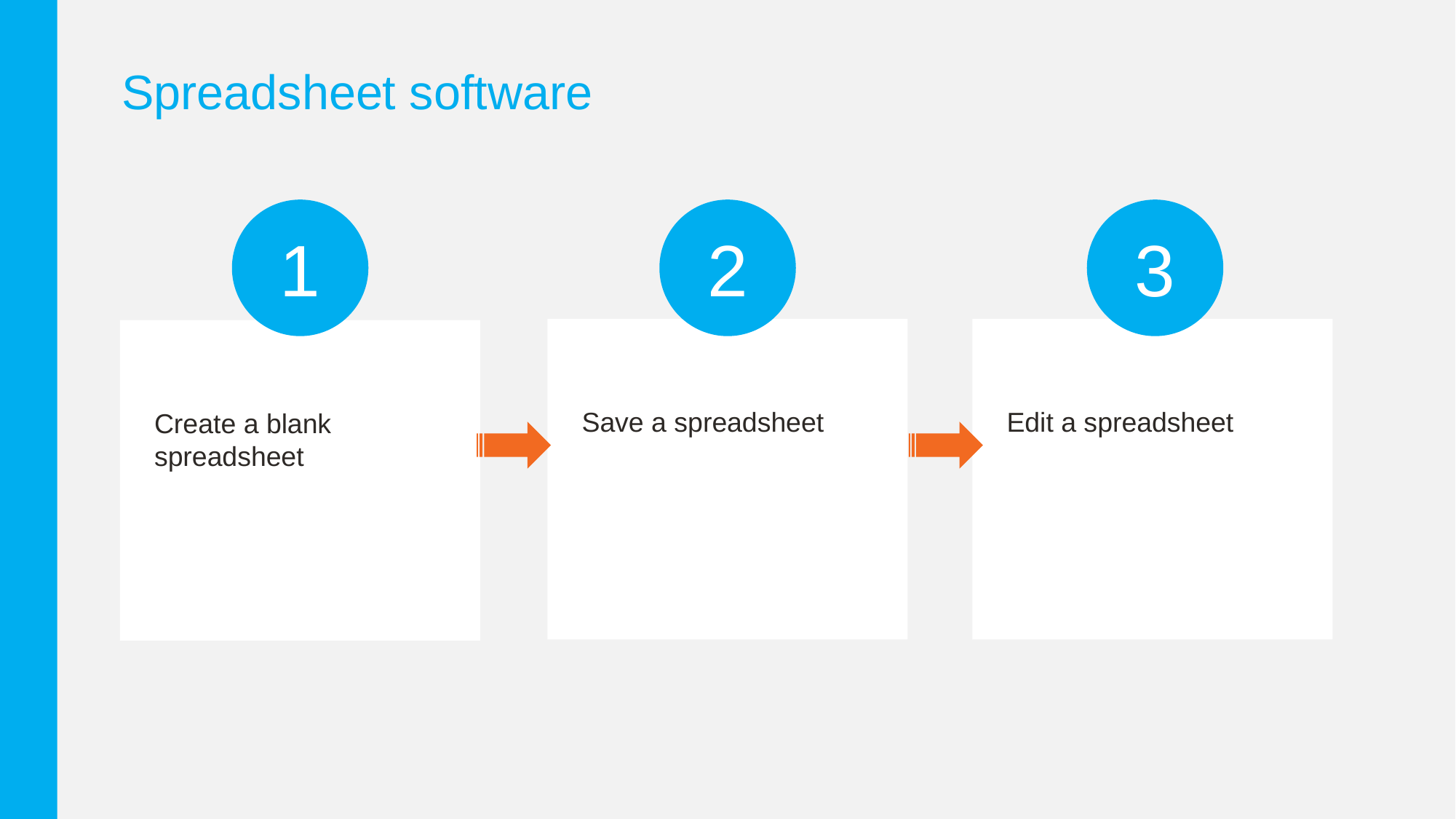

Spreadsheet software
1
2
3
Save a spreadsheet
Edit a spreadsheet
Create a blank spreadsheet